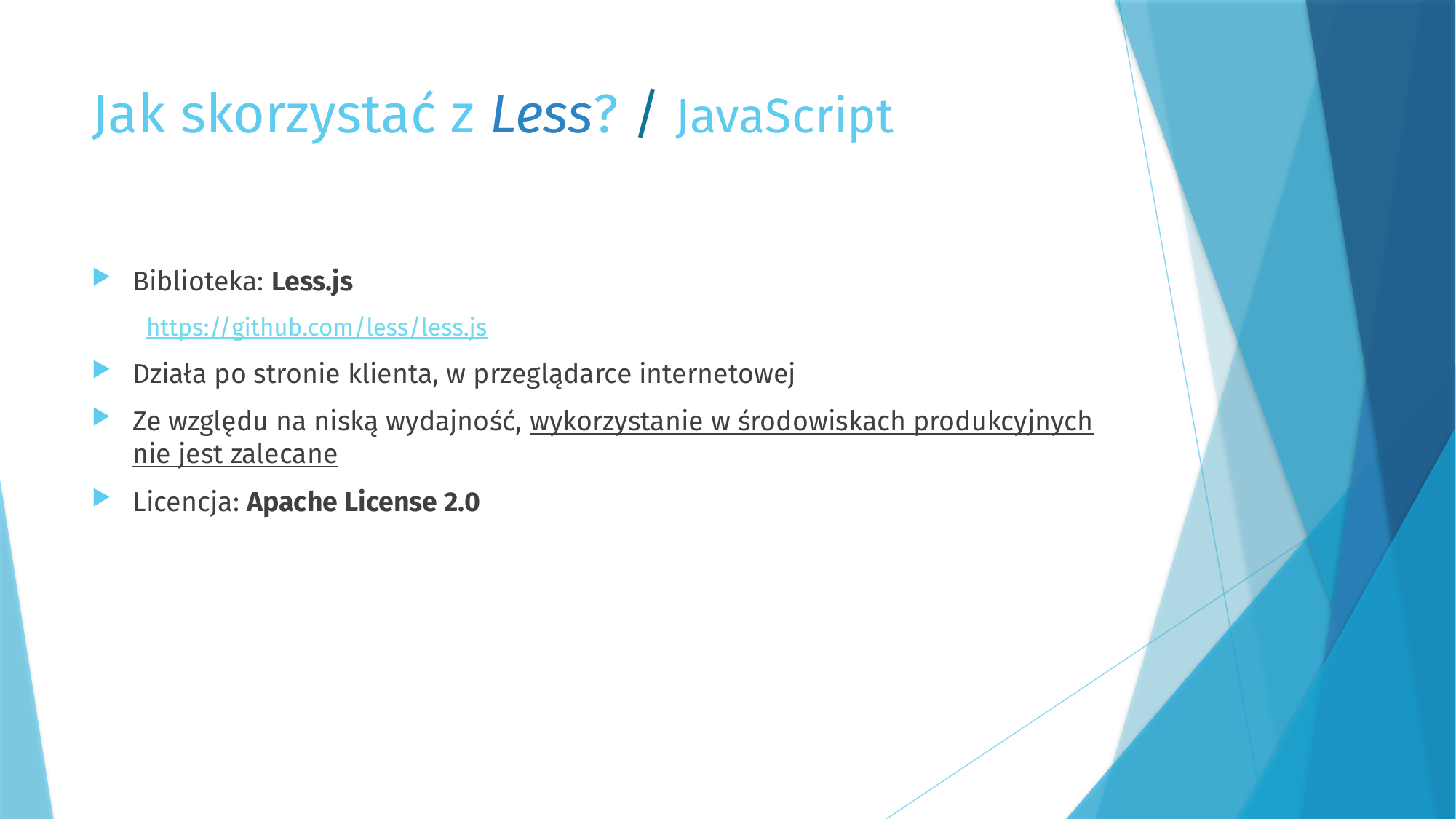

# Jak skorzystać z Less? / JavaScript
Biblioteka: Less.js
https://github.com/less/less.js
Działa po stronie klienta, w przeglądarce internetowej
Ze względu na niską wydajność, wykorzystanie w środowiskach produkcyjnych nie jest zalecane
Licencja: Apache License 2.0